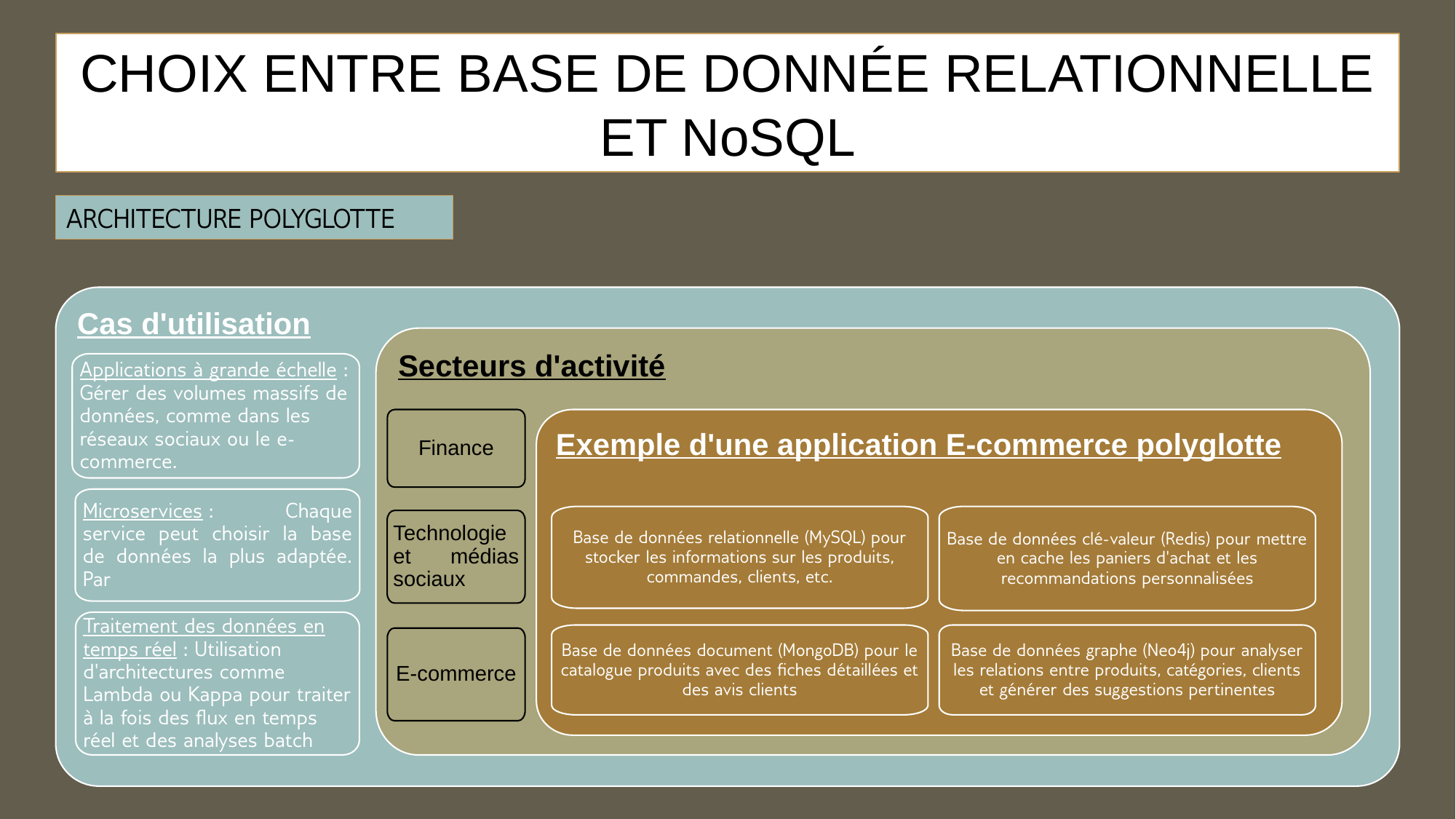

CHOIX ENTRE BASE DE DONNÉE RELATIONNELLE ET NoSQL
ARCHITECTURE POLYGLOTTE
Cas d'utilisation
Secteurs d'activité
Applications à grande échelle : Gérer des volumes massifs de données, comme dans les réseaux sociaux ou le e-commerce.
Finance
Exemple d'une application E-commerce polyglotte
Microservices : Chaque service peut choisir la base de données la plus adaptée. Par
Base de données relationnelle (MySQL) pour stocker les informations sur les produits, commandes, clients, etc.
Base de données clé-valeur (Redis) pour mettre en cache les paniers d'achat et les recommandations personnalisées
Technologie et médias sociaux
Traitement des données en temps réel : Utilisation d'architectures comme Lambda ou Kappa pour traiter à la fois des flux en temps réel et des analyses batch
Base de données document (MongoDB) pour le catalogue produits avec des fiches détaillées et des avis clients
Base de données graphe (Neo4j) pour analyser les relations entre produits, catégories, clients et générer des suggestions pertinentes
E-commerce